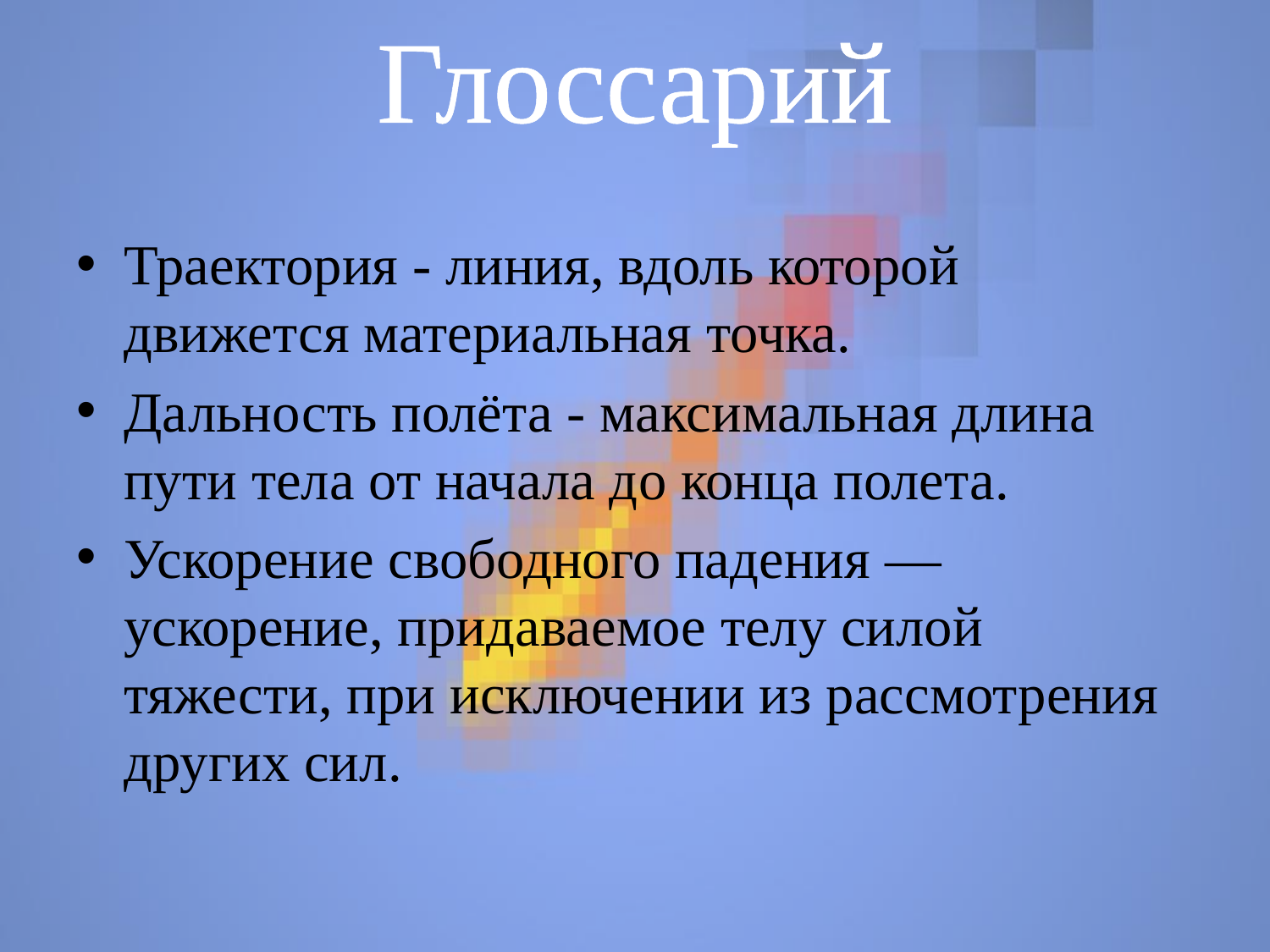

Глоссарий
#
Траектория - линия, вдоль которой движется материальная точка.
Дальность полёта - максимальная длина пути тела от начала до конца полета.
Ускорение свободного падения — ускорение, придаваемое телу силой тяжести, при исключении из рассмотрения других сил.